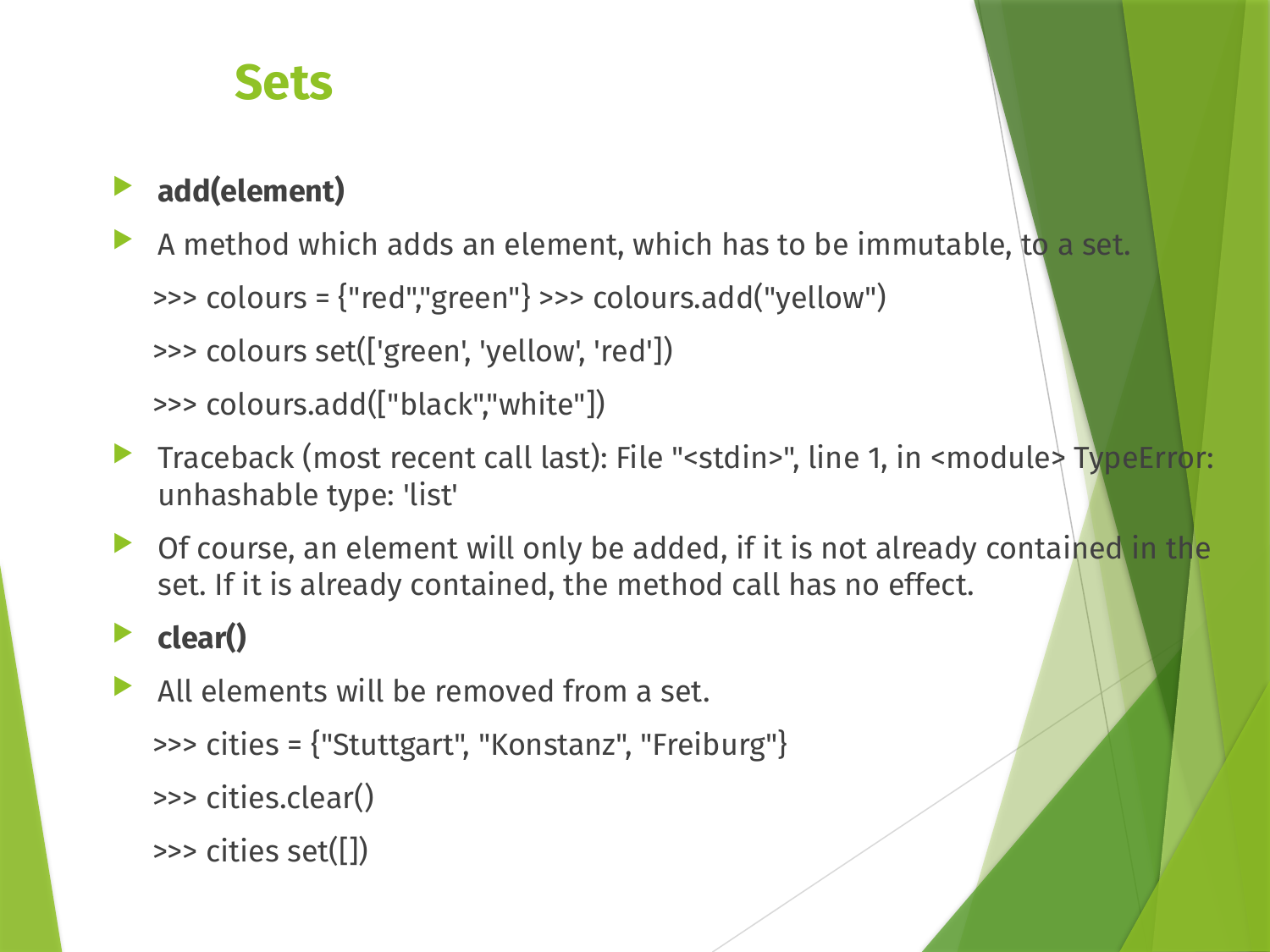

Sets
add(element)
A method which adds an element, which has to be immutable, to a set.
     >>> colours = {"red","green"} >>> colours.add("yellow")
     >>> colours set(['green', 'yellow', 'red'])
     >>> colours.add(["black","white"])
Traceback (most recent call last): File "<stdin>", line 1, in <module> TypeError: unhashable type: 'list'
Of course, an element will only be added, if it is not already contained in the set. If it is already contained, the method call has no effect.
clear()
All elements will be removed from a set.
     >>> cities = {"Stuttgart", "Konstanz", "Freiburg"}
     >>> cities.clear()
     >>> cities set([])